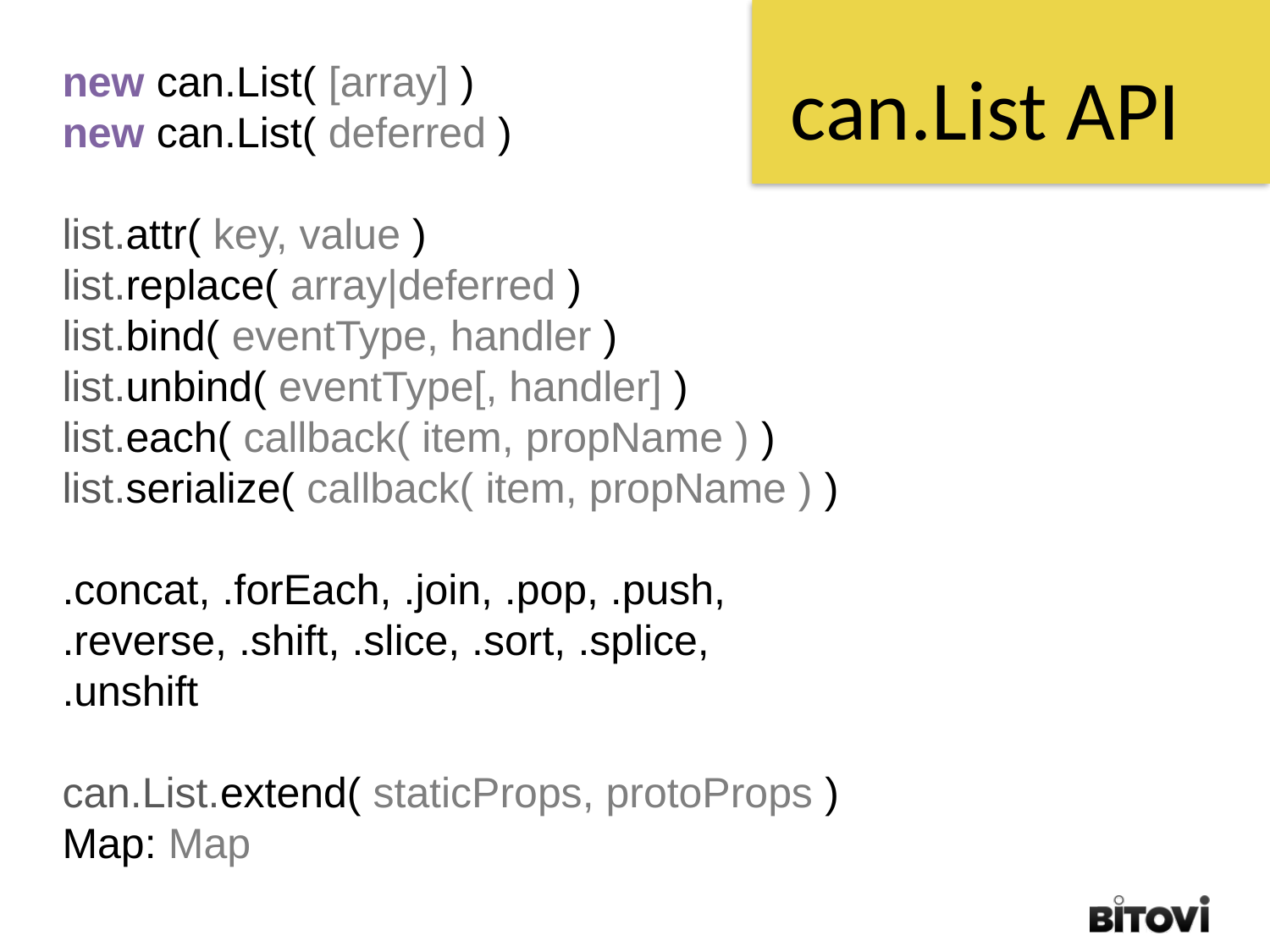

new can.List( [array] )
new can.List( deferred )

list.attr( key, value )
list.replace( array|deferred )
list.bind( eventType, handler )
list.unbind( eventType[, handler] )
list.each( callback( item, propName ) )
list.serialize( callback( item, propName ) )

.concat, .forEach, .join, .pop, .push,
.reverse, .shift, .slice, .sort, .splice,
.unshift

can.List.extend( staticProps, protoProps )
Map: Map
can.List API